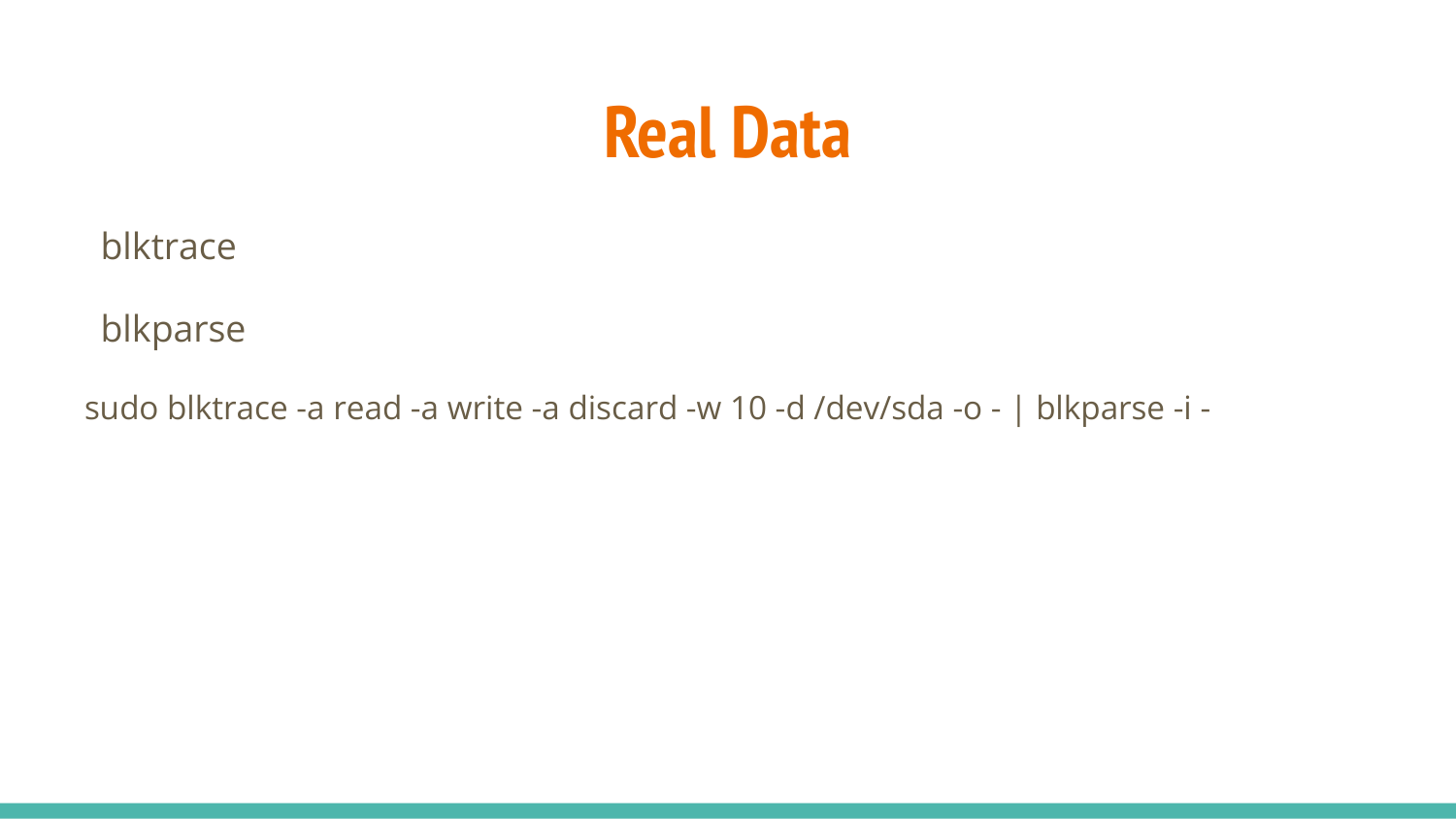

# Real Data
blktrace
blkparse
sudo blktrace -a read -a write -a discard -w 10 -d /dev/sda -o - | blkparse -i -